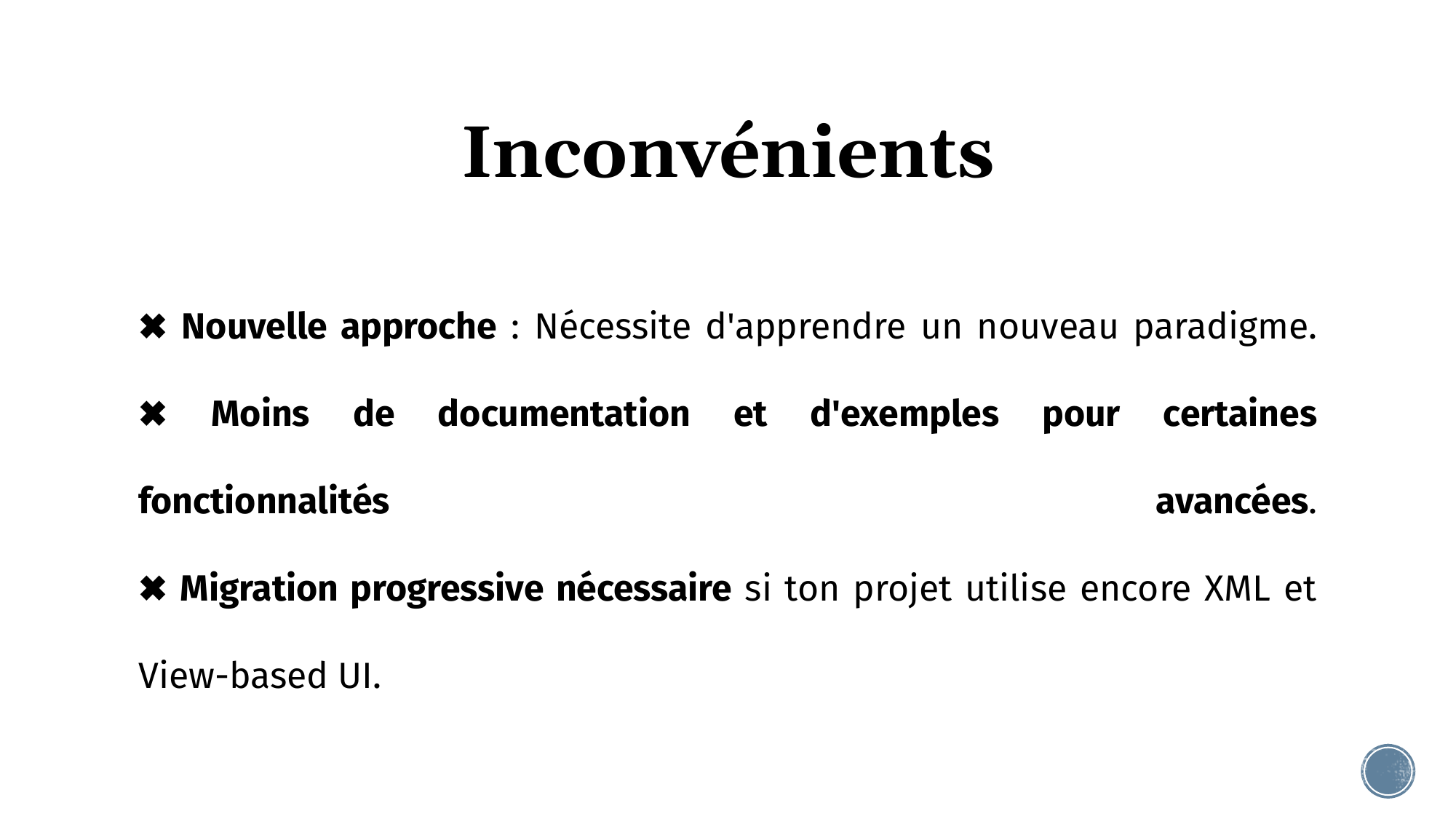

# Inconvénients
✖ Nouvelle approche : Nécessite d'apprendre un nouveau paradigme.
✖ Moins de documentation et d'exemples pour certaines fonctionnalités avancées.
✖ Migration progressive nécessaire si ton projet utilise encore XML et View-based UI.